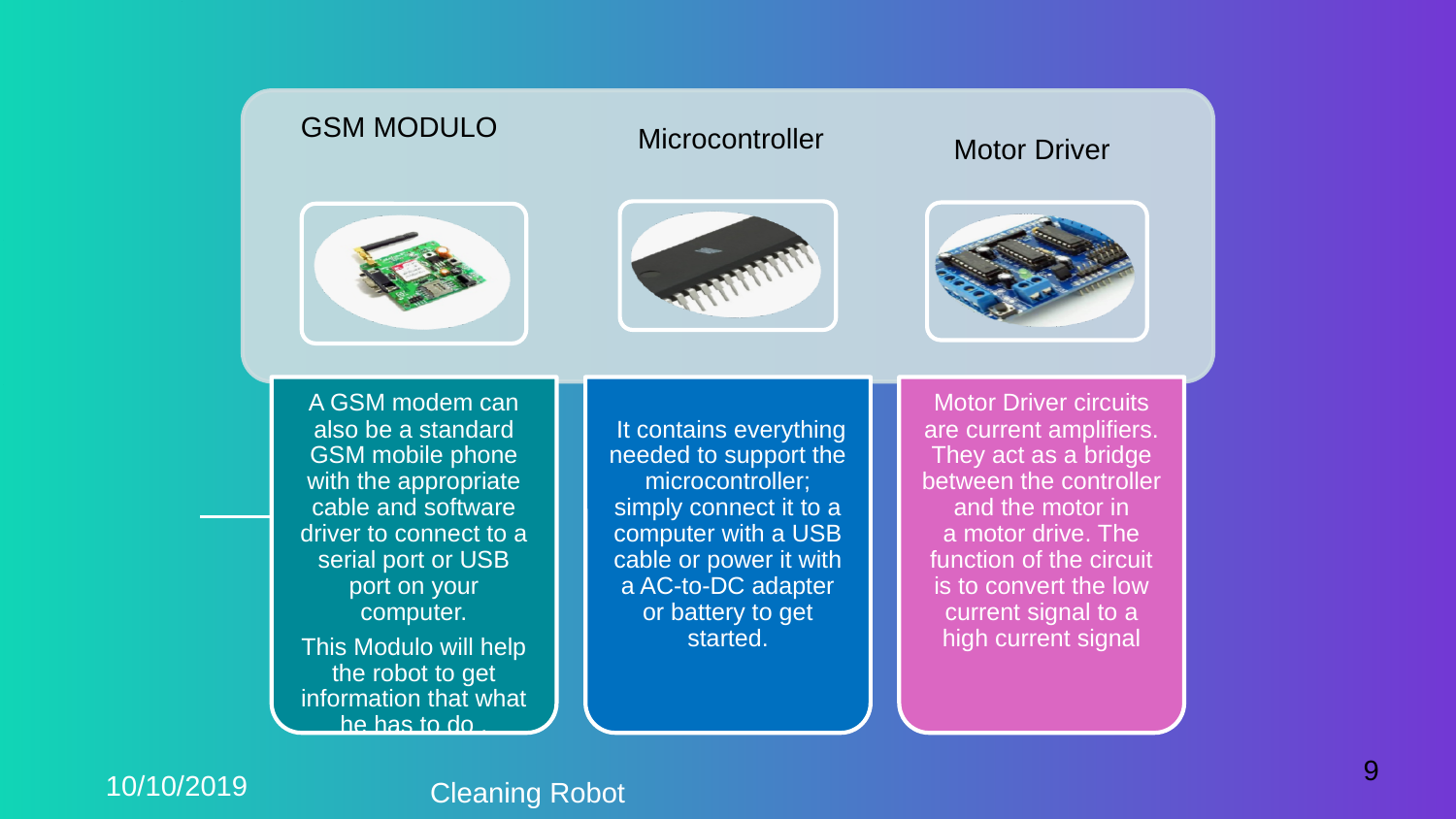

A GSM modem can also be a standard GSM mobile phone with the appropriate cable and software driver to connect to a serial port or USB port on your computer.
This Modulo will help the robot to get information that what he has to do .
 It contains everything needed to support the microcontroller; simply connect it to a computer with a USB cable or power it with a AC-to-DC adapter or battery to get started.
Motor Driver circuits are current amplifiers. They act as a bridge between the controller and the motor in a motor drive. The function of the circuit is to convert the low current signal to a high current signal
GSM MODULO
   Microcontroller
Motor Driver
9
10/10/2019
Cleaning Robot